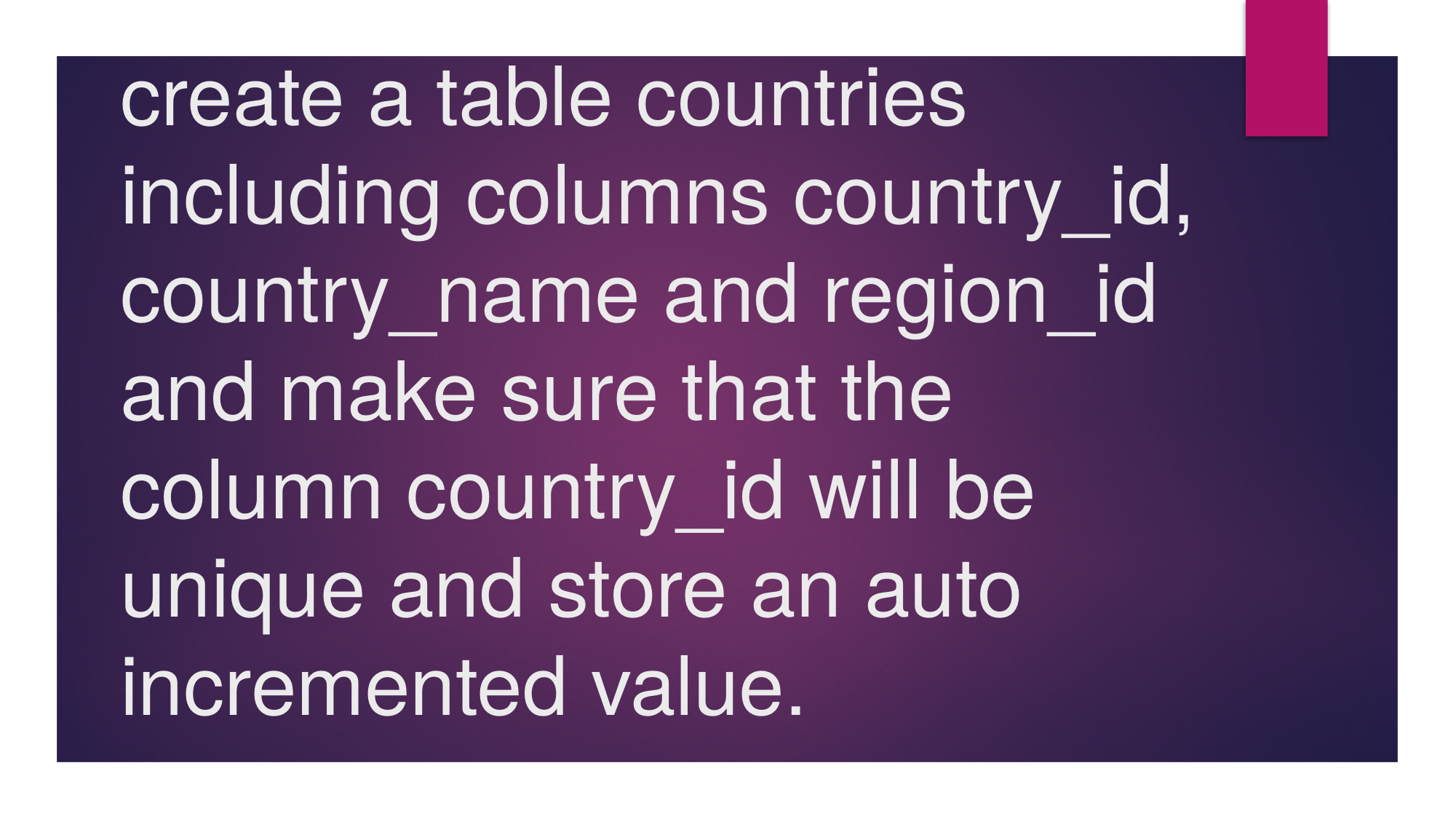

# create a table countries including columns country_id, country_name and region_id and make sure that the column country_id will be unique and store an auto incremented value.